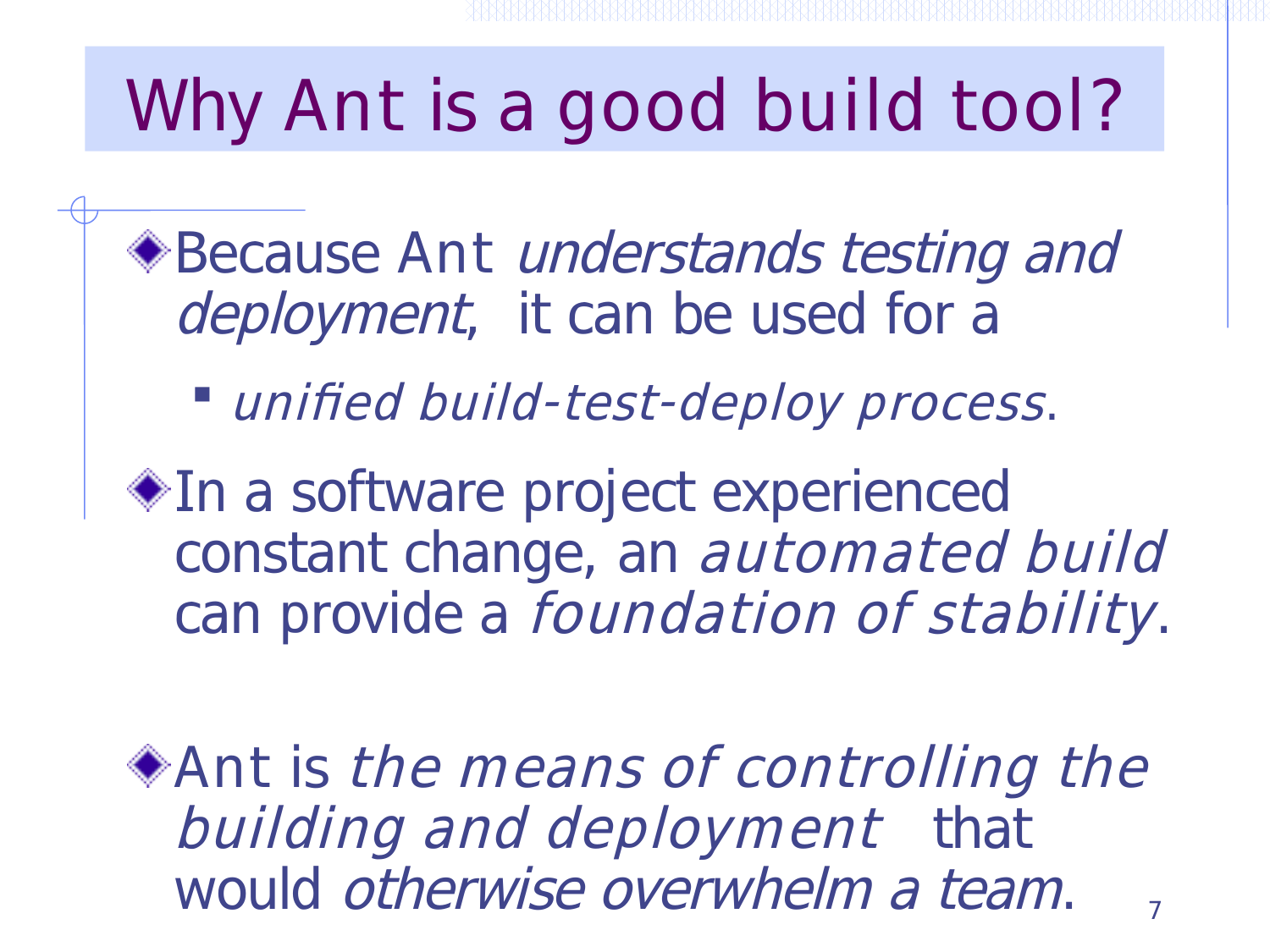

# Why Ant is a good build tool?
Because Ant understands testing and deployment,  it can be used for a
unified build-test-deploy process.
In a software project experienced constant change, an automated build can provide a foundation of stability.
Ant is the means of controlling the building and deployment   that would otherwise overwhelm a team.
7